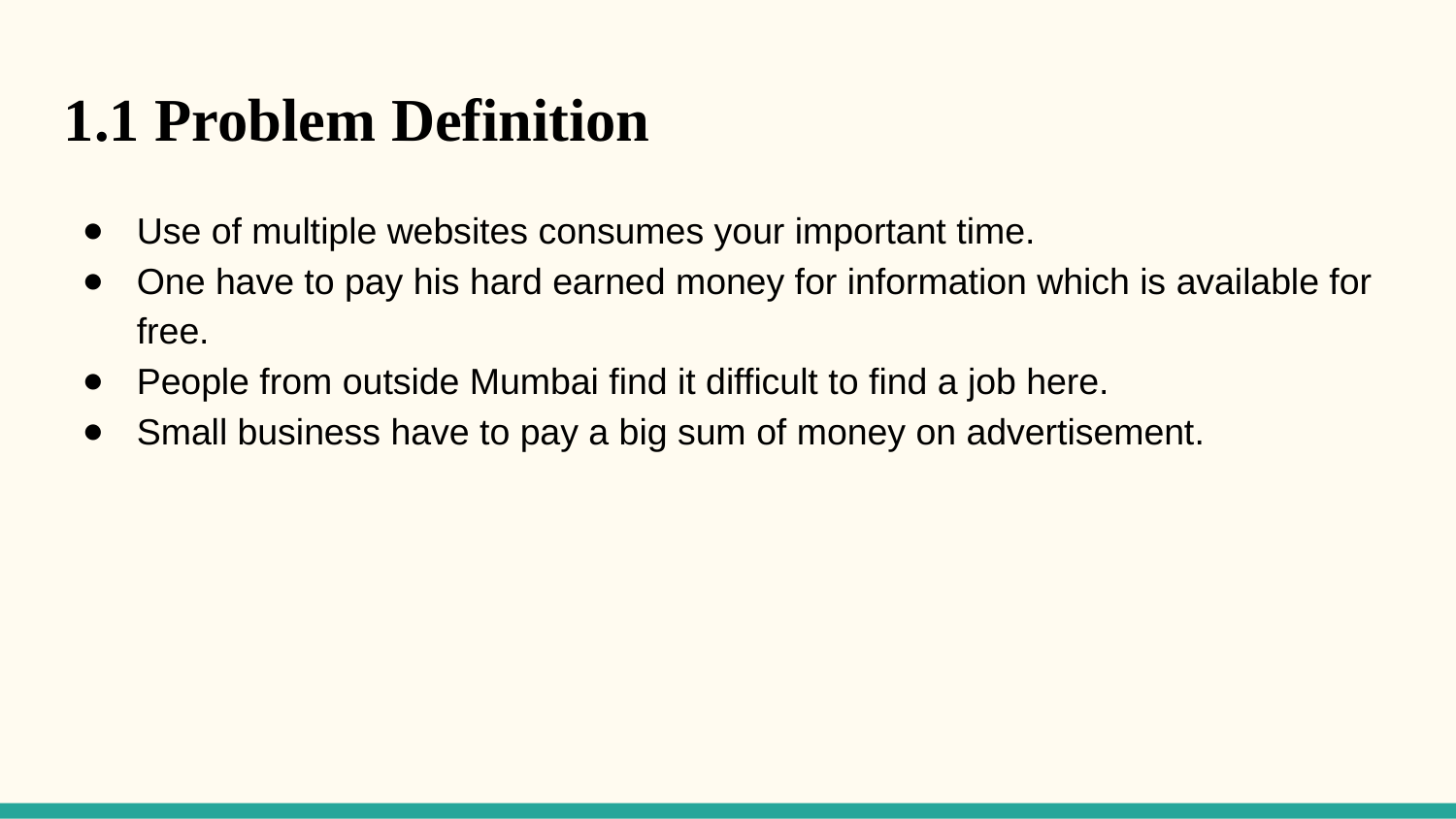

1.1 Problem Definition
Use of multiple websites consumes your important time.
One have to pay his hard earned money for information which is available for free.
People from outside Mumbai find it difficult to find a job here.
Small business have to pay a big sum of money on advertisement.